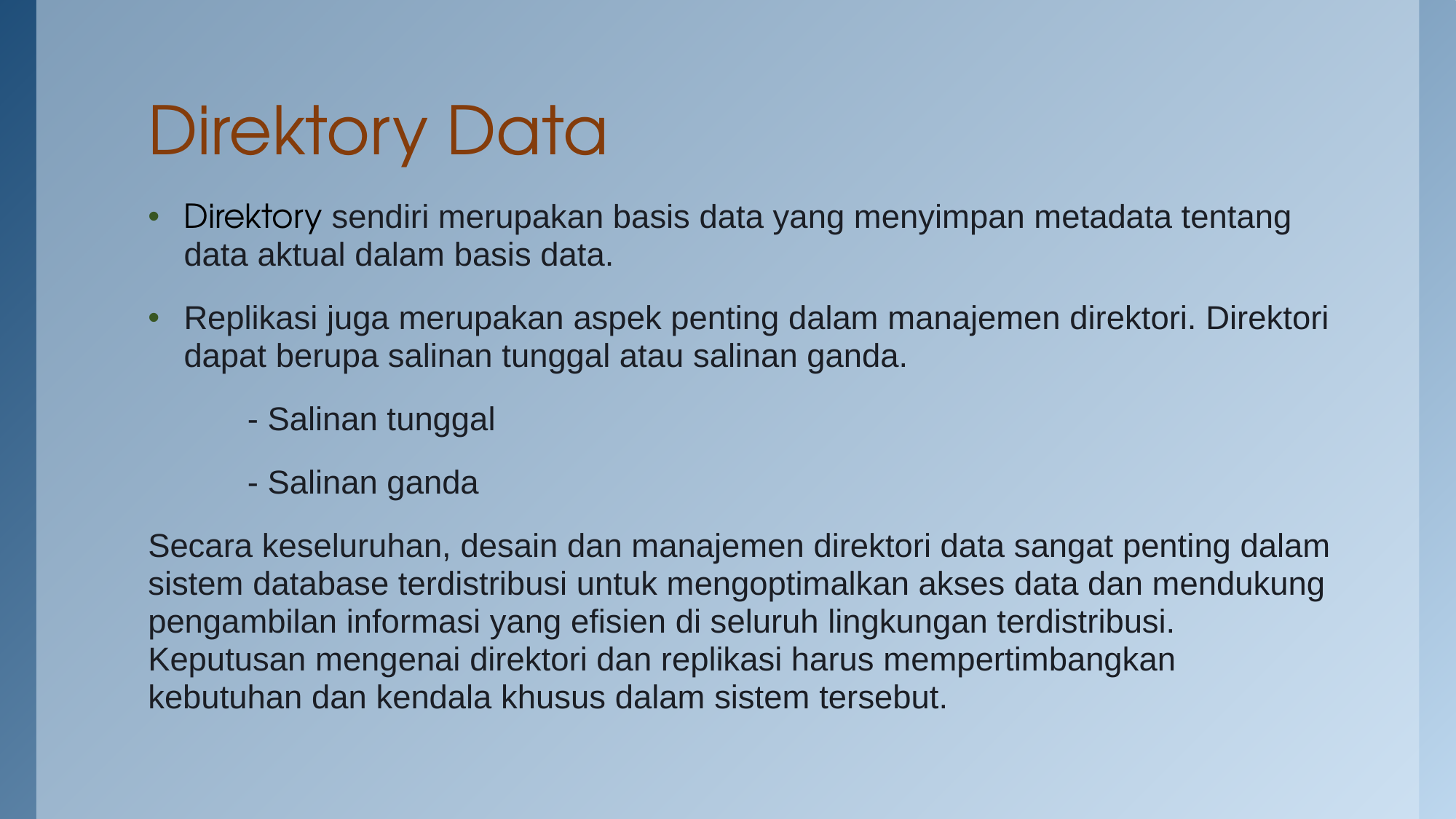

# Direktory Data
Direktory sendiri merupakan basis data yang menyimpan metadata tentang data aktual dalam basis data.
Replikasi juga merupakan aspek penting dalam manajemen direktori. Direktori dapat berupa salinan tunggal atau salinan ganda.
	- Salinan tunggal
	- Salinan ganda
Secara keseluruhan, desain dan manajemen direktori data sangat penting dalam sistem database terdistribusi untuk mengoptimalkan akses data dan mendukung pengambilan informasi yang efisien di seluruh lingkungan terdistribusi. Keputusan mengenai direktori dan replikasi harus mempertimbangkan kebutuhan dan kendala khusus dalam sistem tersebut.